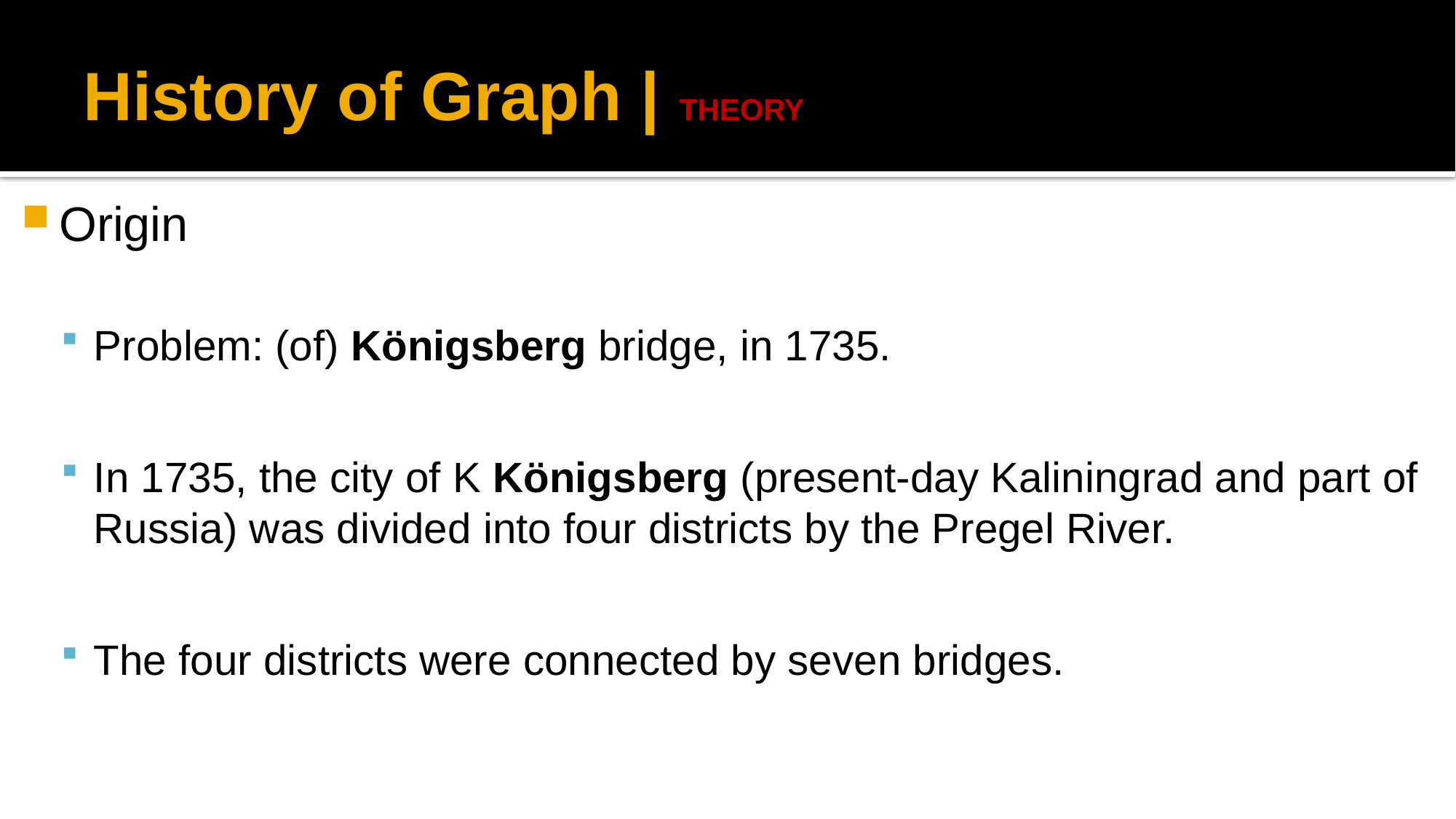

# History of Graph | THEORY
Origin

Problem: (of) Königsberg bridge, in 1735.

In 1735, the city of K Königsberg (present-day Kaliningrad and part of Russia) was divided into four districts by the Pregel River.

The four districts were connected by seven bridges.